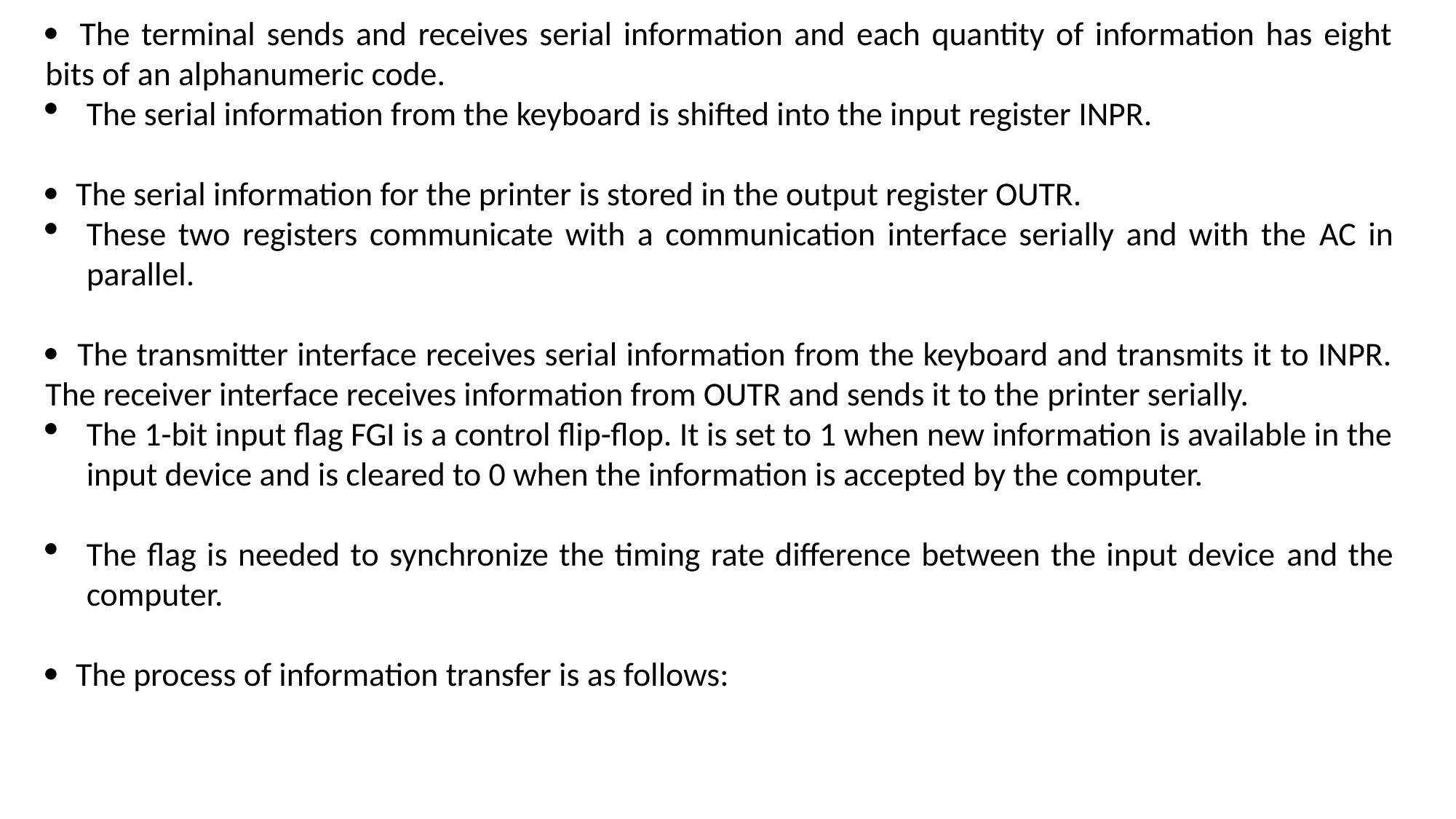

• The terminal sends and receives serial information and each quantity of information has eight bits of an alphanumeric code.
The serial information from the keyboard is shifted into the input register INPR.

• The serial information for the printer is stored in the output register OUTR.
These two registers communicate with a communication interface serially and with the AC in parallel.

• The transmitter interface receives serial information from the keyboard and transmits it to INPR. The receiver interface receives information from OUTR and sends it to the printer serially.
The 1-bit input flag FGI is a control flip-flop. It is set to 1 when new information is available in the input device and is cleared to 0 when the information is accepted by the computer.

The flag is needed to synchronize the timing rate difference between the input device and the computer.

• The process of information transfer is as follows: